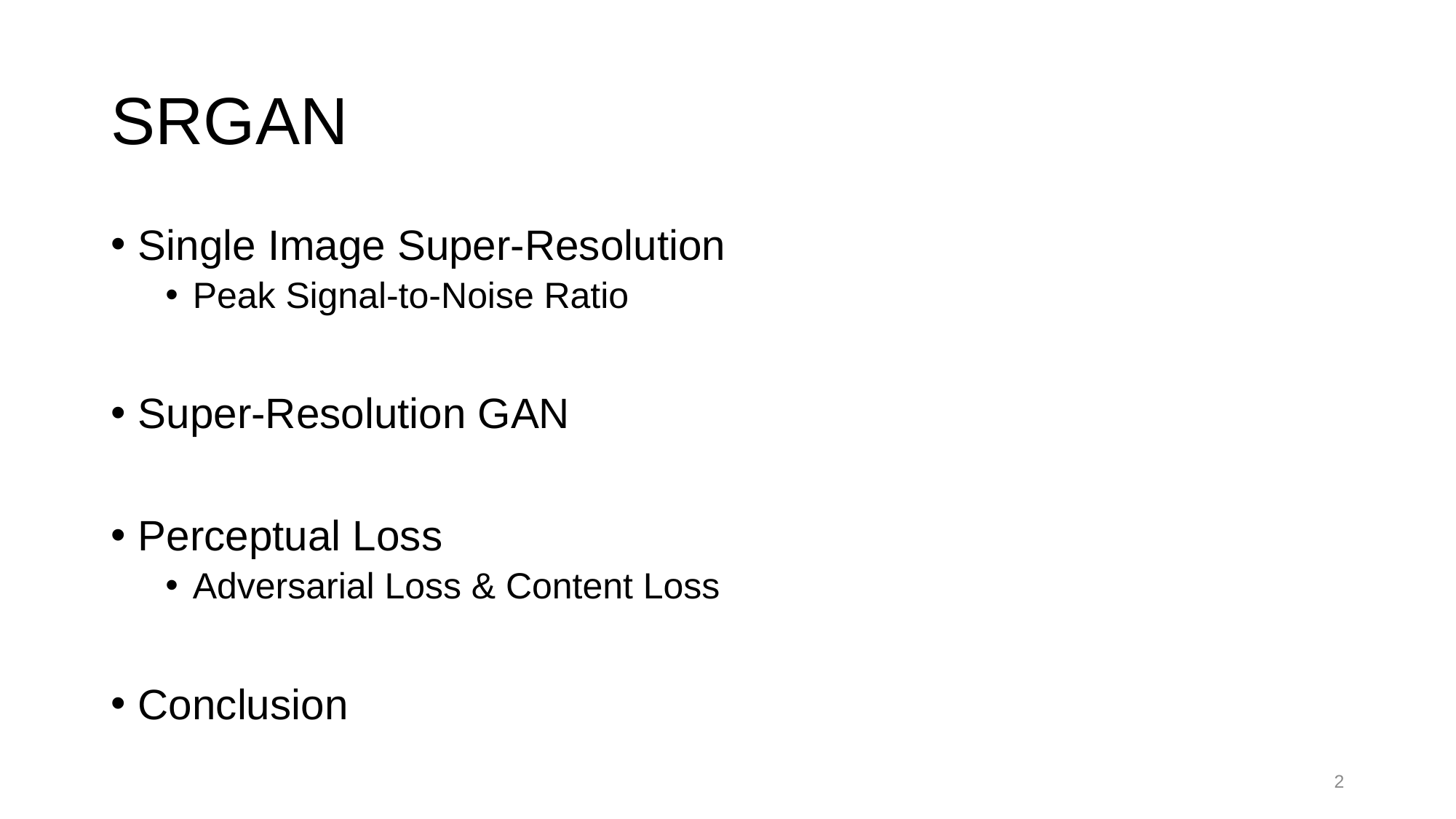

# SRGAN
Single Image Super-Resolution
Peak Signal-to-Noise Ratio

Super-Resolution GAN

Perceptual Loss
Adversarial Loss & Content Loss

Conclusion

2